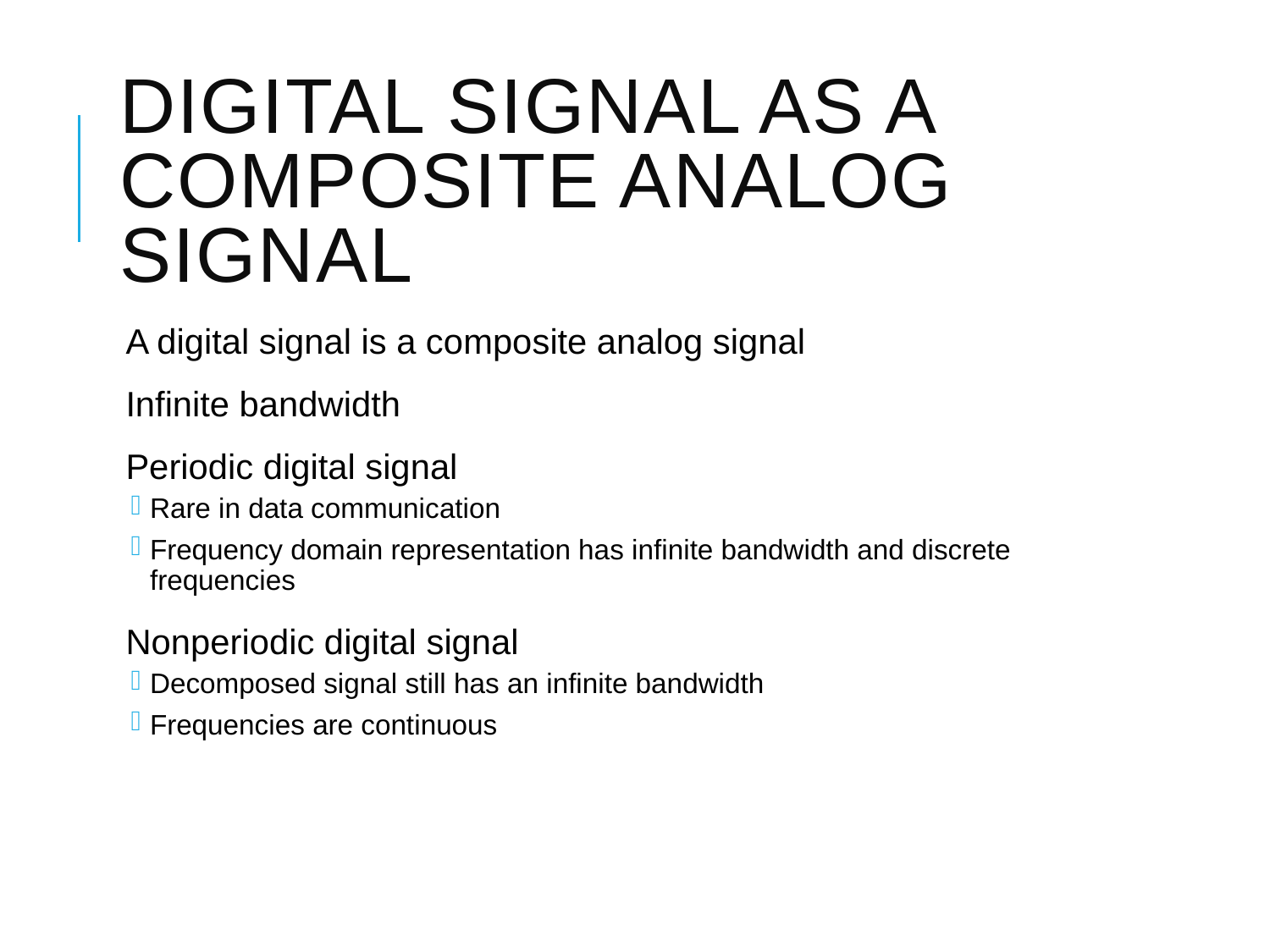

# Digital signal as a composite analog signal
A digital signal is a composite analog signal
Infinite bandwidth
Periodic digital signal
Rare in data communication
Frequency domain representation has infinite bandwidth and discrete frequencies
Nonperiodic digital signal
Decomposed signal still has an infinite bandwidth
Frequencies are continuous